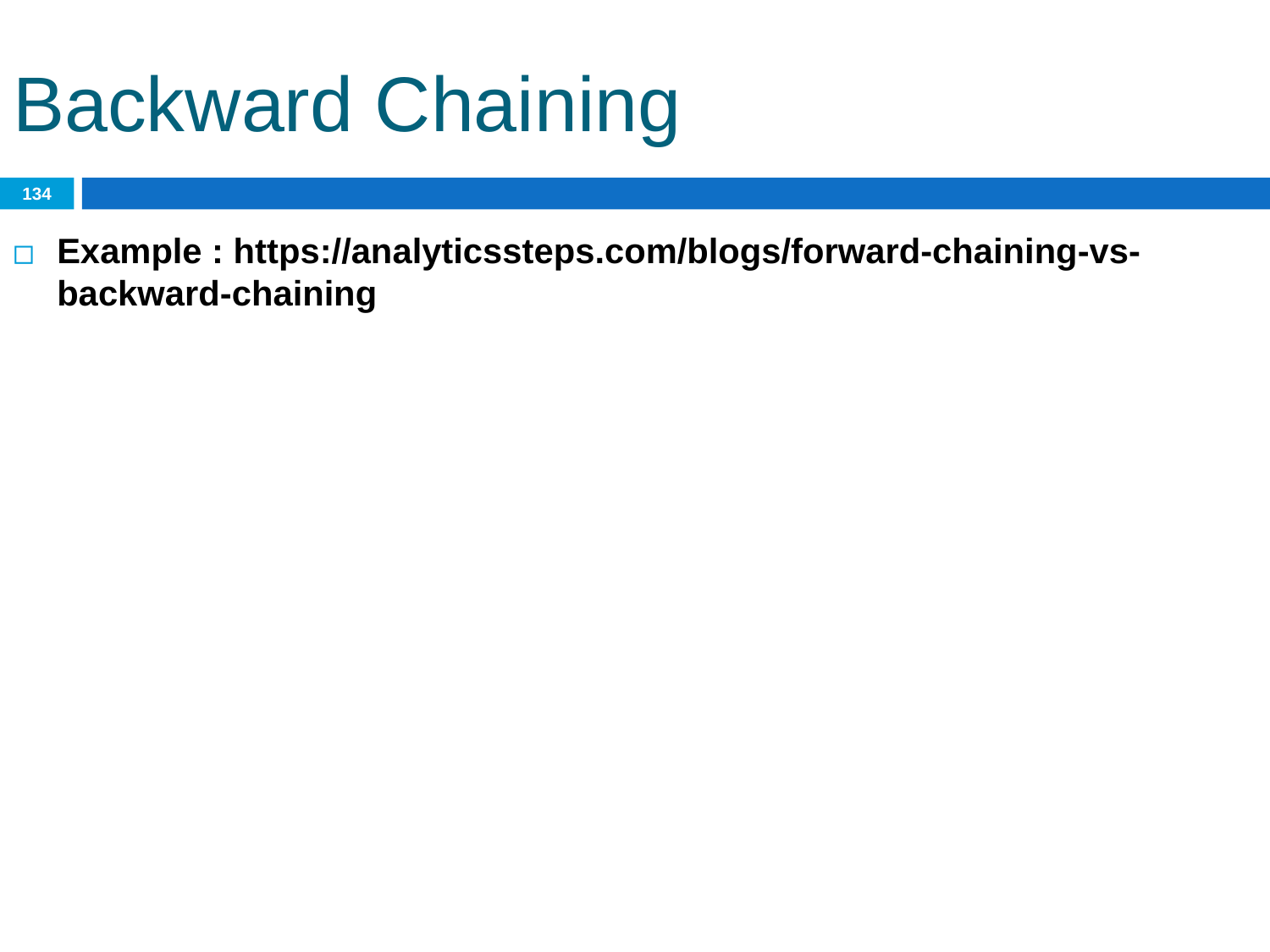

# Backward Chaining
134
Example : https://analyticssteps.com/blogs/forward-chaining-vs-backward-chaining